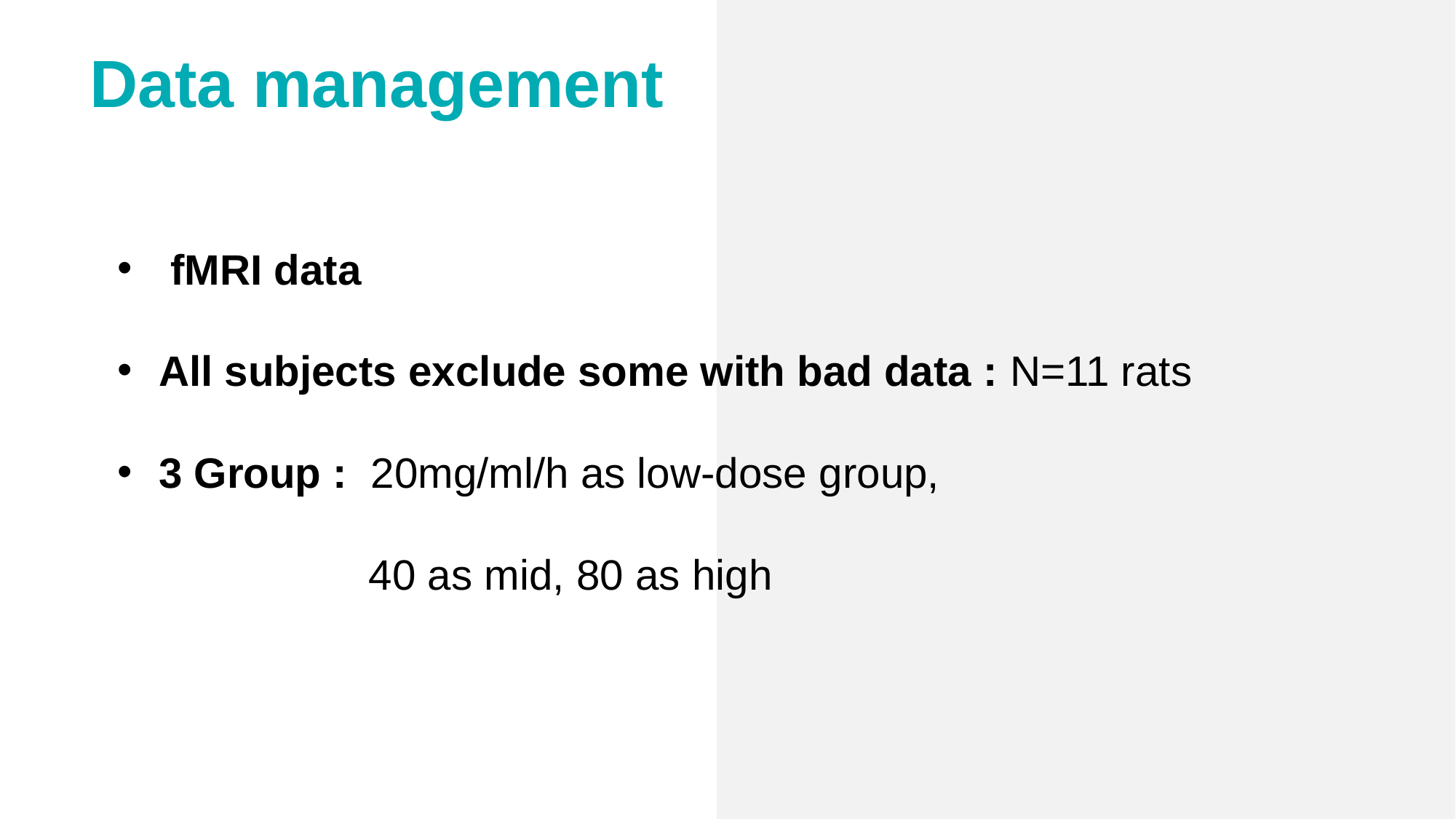

Data management
 fMRI data
All subjects exclude some with bad data : N=11 rats
3 Group :  20mg/ml/h as low-dose group,
	            40 as mid, 80 as high